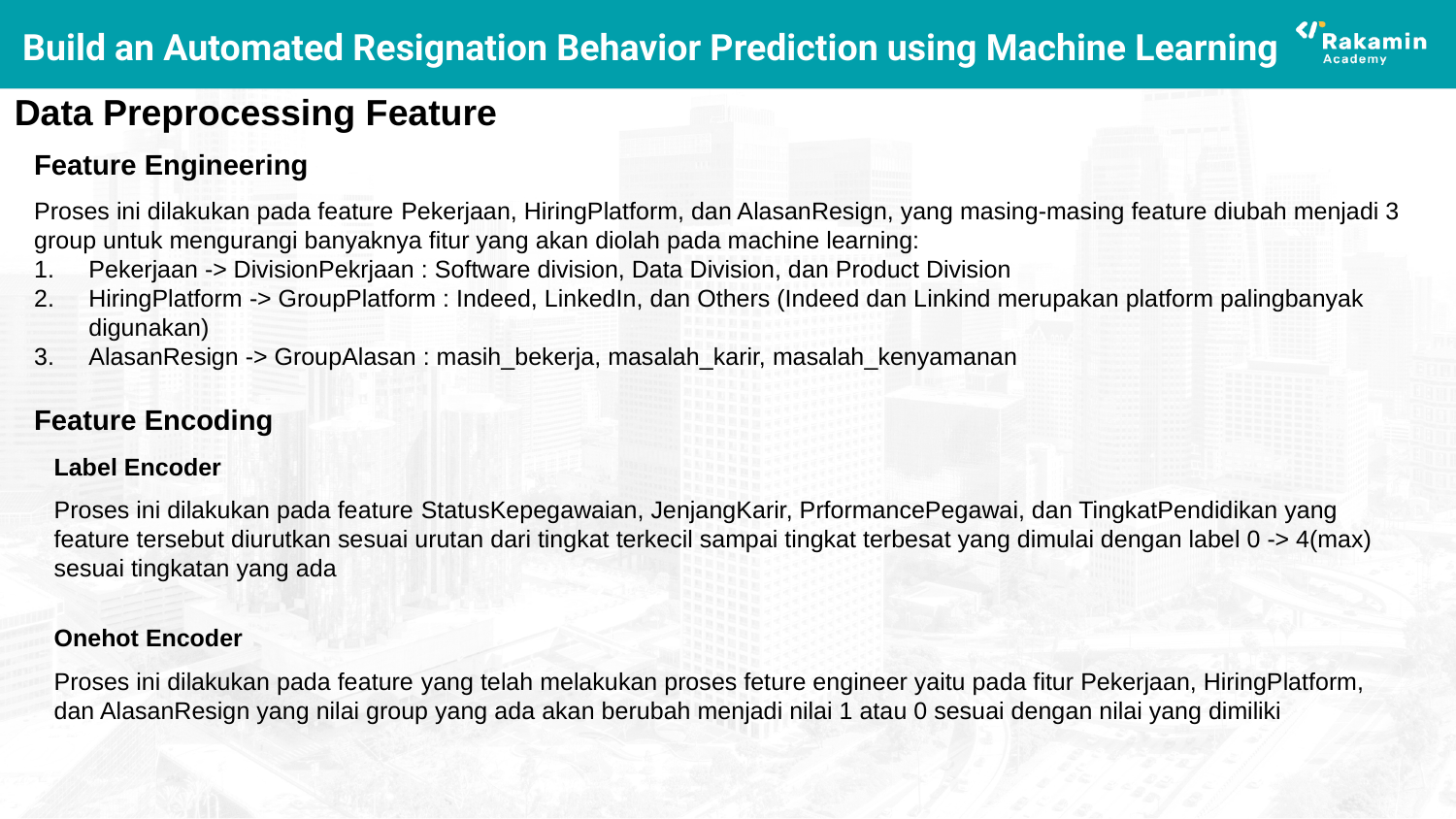

# Build an Automated Resignation Behavior Prediction using Machine Learning

Data Preprocessing Feature
Feature Engineering
Proses ini dilakukan pada feature Pekerjaan, HiringPlatform, dan AlasanResign, yang masing-masing feature diubah menjadi 3 group untuk mengurangi banyaknya fitur yang akan diolah pada machine learning:
Pekerjaan -> DivisionPekrjaan : Software division, Data Division, dan Product Division
HiringPlatform -> GroupPlatform : Indeed, LinkedIn, dan Others (Indeed dan Linkind merupakan platform palingbanyak digunakan)
AlasanResign -> GroupAlasan : masih_bekerja, masalah_karir, masalah_kenyamanan
Feature Encoding
Label Encoder
Proses ini dilakukan pada feature StatusKepegawaian, JenjangKarir, PrformancePegawai, dan TingkatPendidikan yang feature tersebut diurutkan sesuai urutan dari tingkat terkecil sampai tingkat terbesat yang dimulai dengan label 0 -> 4(max) sesuai tingkatan yang ada
Onehot Encoder
Proses ini dilakukan pada feature yang telah melakukan proses feture engineer yaitu pada fitur Pekerjaan, HiringPlatform, dan AlasanResign yang nilai group yang ada akan berubah menjadi nilai 1 atau 0 sesuai dengan nilai yang dimiliki